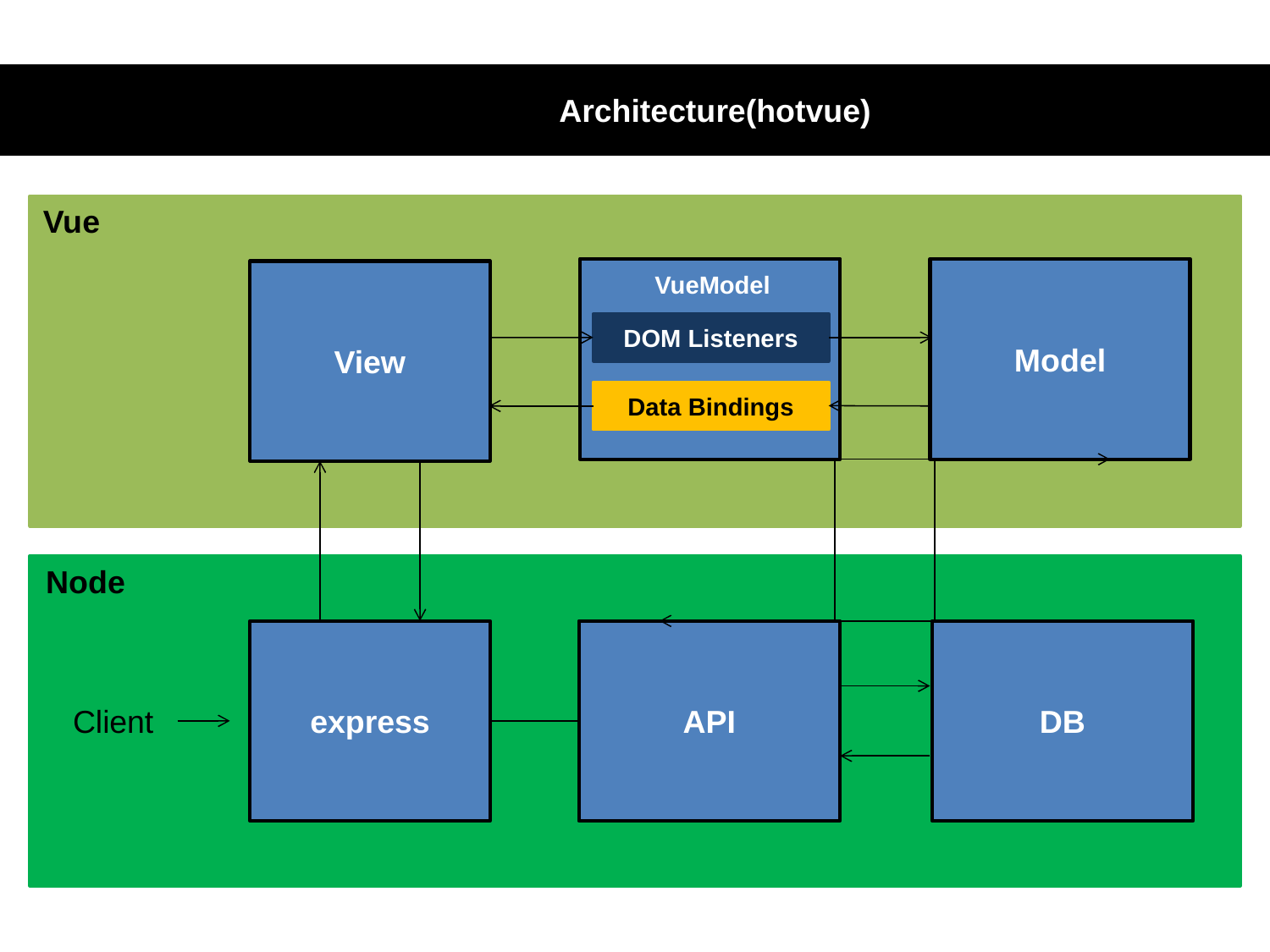

Architecture(hotvue)
Vue

Model

View
VueModel
DOM Listeners
Data Bindings
Node

express
API
DB
Client